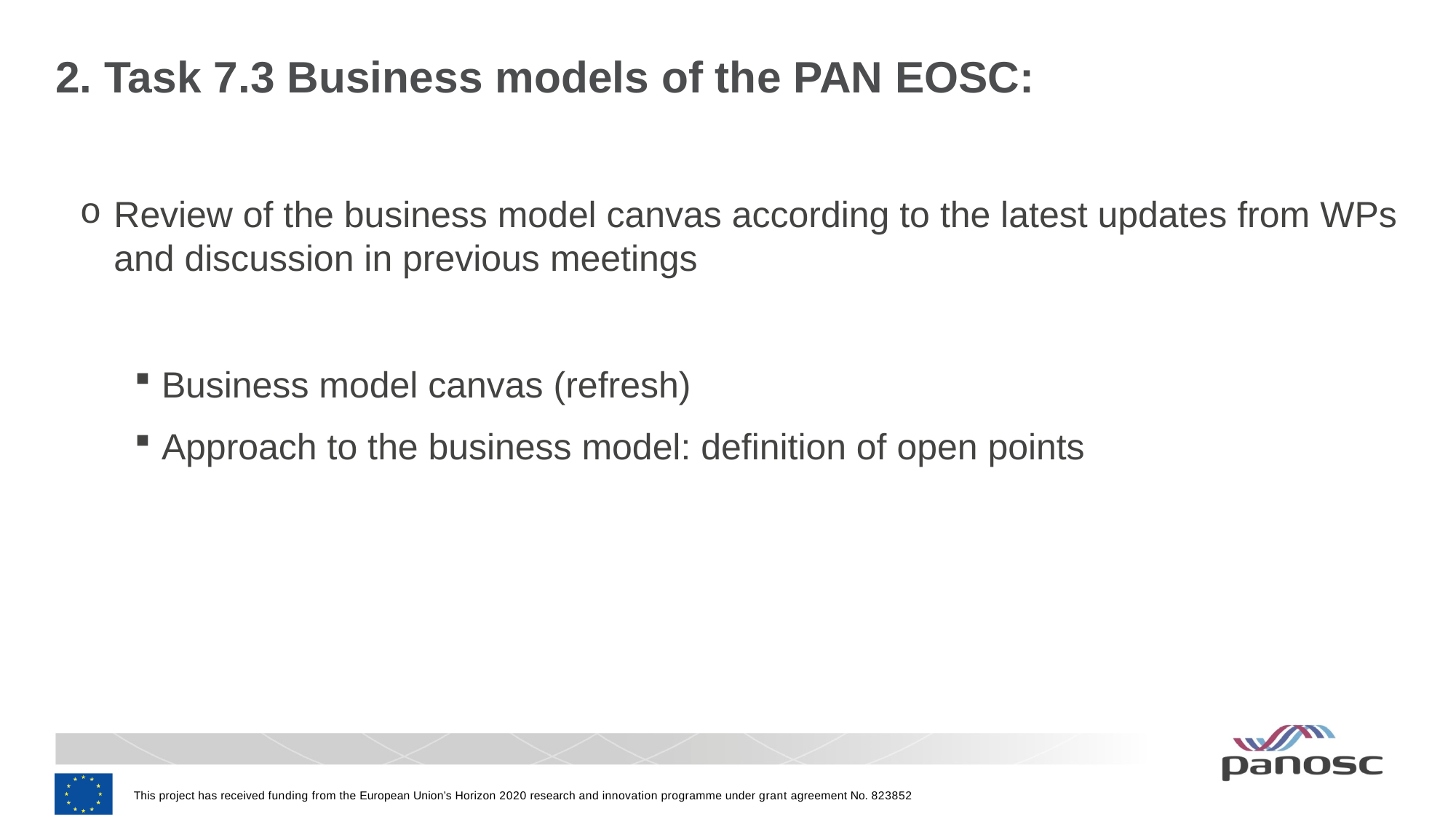

# 2. Task 7.3 Business models of the PAN EOSC:
Review of the business model canvas according to the latest updates from WPs and discussion in previous meetings

Business model canvas (refresh)
Approach to the business model: definition of open points